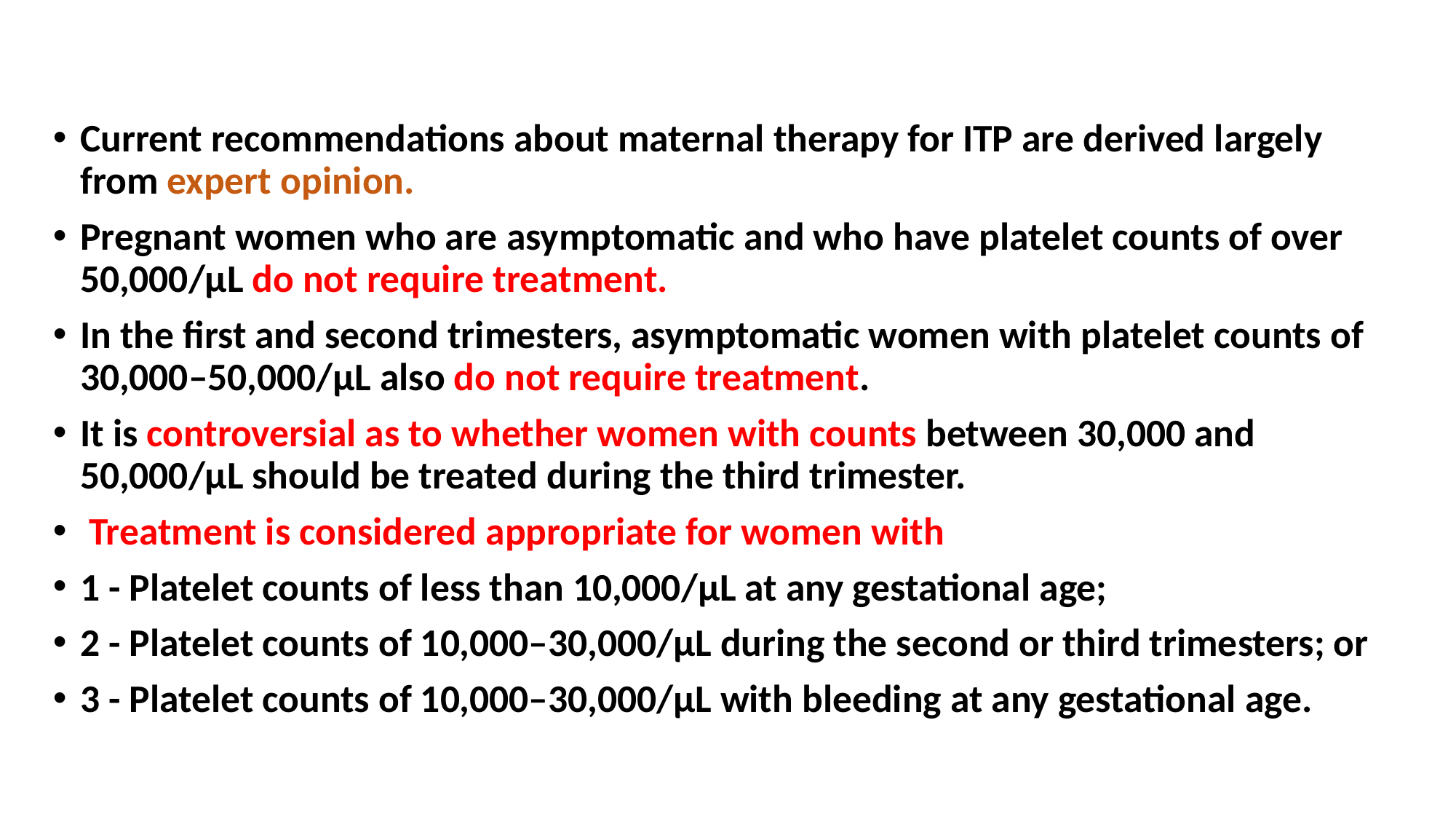

Current recommendations about maternal therapy for ITP are derived largely from expert opinion.
Pregnant women who are asymptomatic and who have platelet counts of over 50,000/μL do not require treatment.
In the first and second trimesters, asymptomatic women with platelet counts of 30,000–50,000/μL also do not require treatment.
It is controversial as to whether women with counts between 30,000 and 50,000/μL should be treated during the third trimester.
 Treatment is considered appropriate for women with
1 - Platelet counts of less than 10,000/μL at any gestational age;
2 - Platelet counts of 10,000–30,000/μL during the second or third trimesters; or
3 - Platelet counts of 10,000–30,000/μL with bleeding at any gestational age.